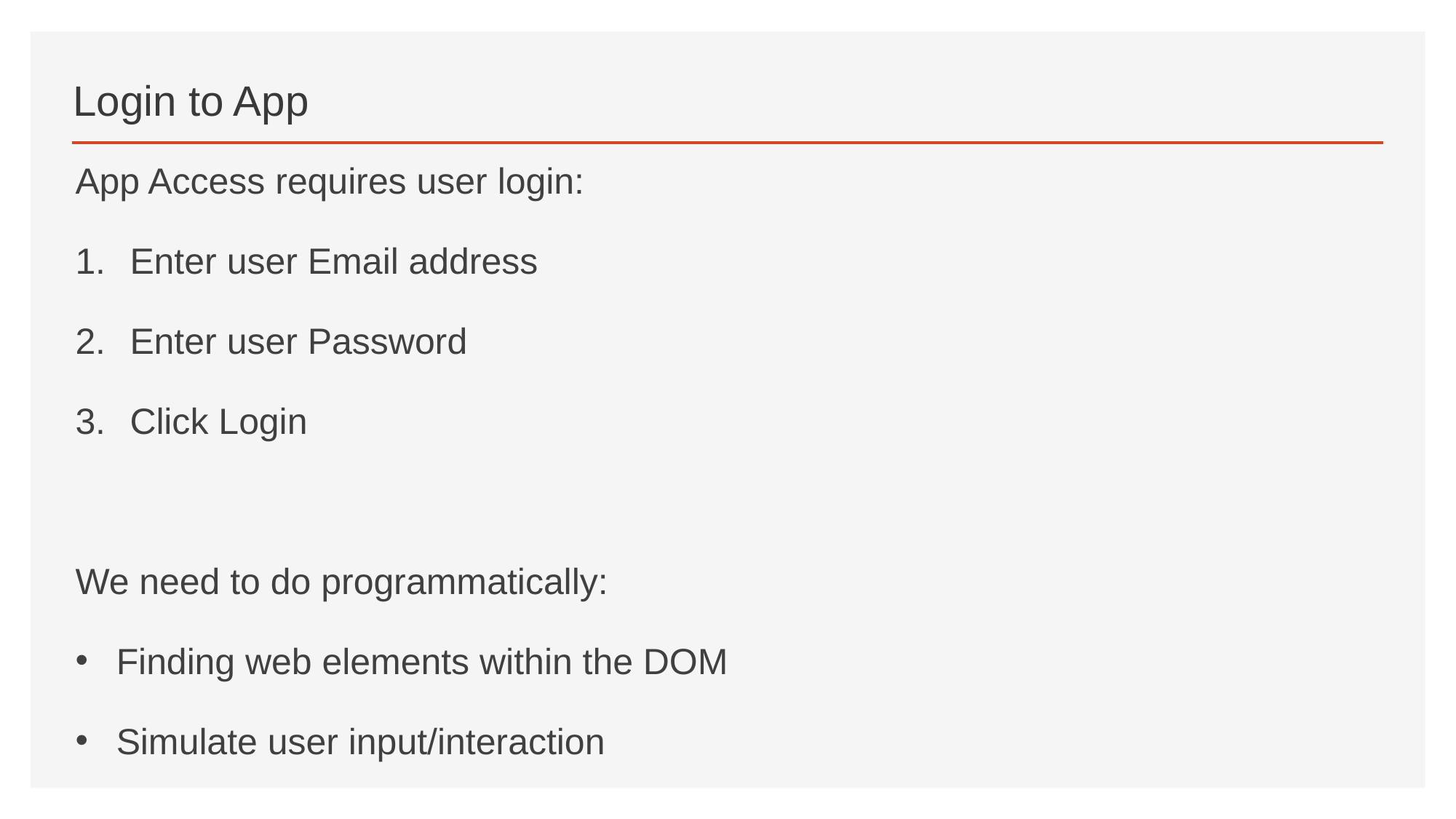

# Login to App
App Access requires user login:
Enter user Email address
Enter user Password
Click Login

We need to do programmatically:
Finding web elements within the DOM
Simulate user input/interaction